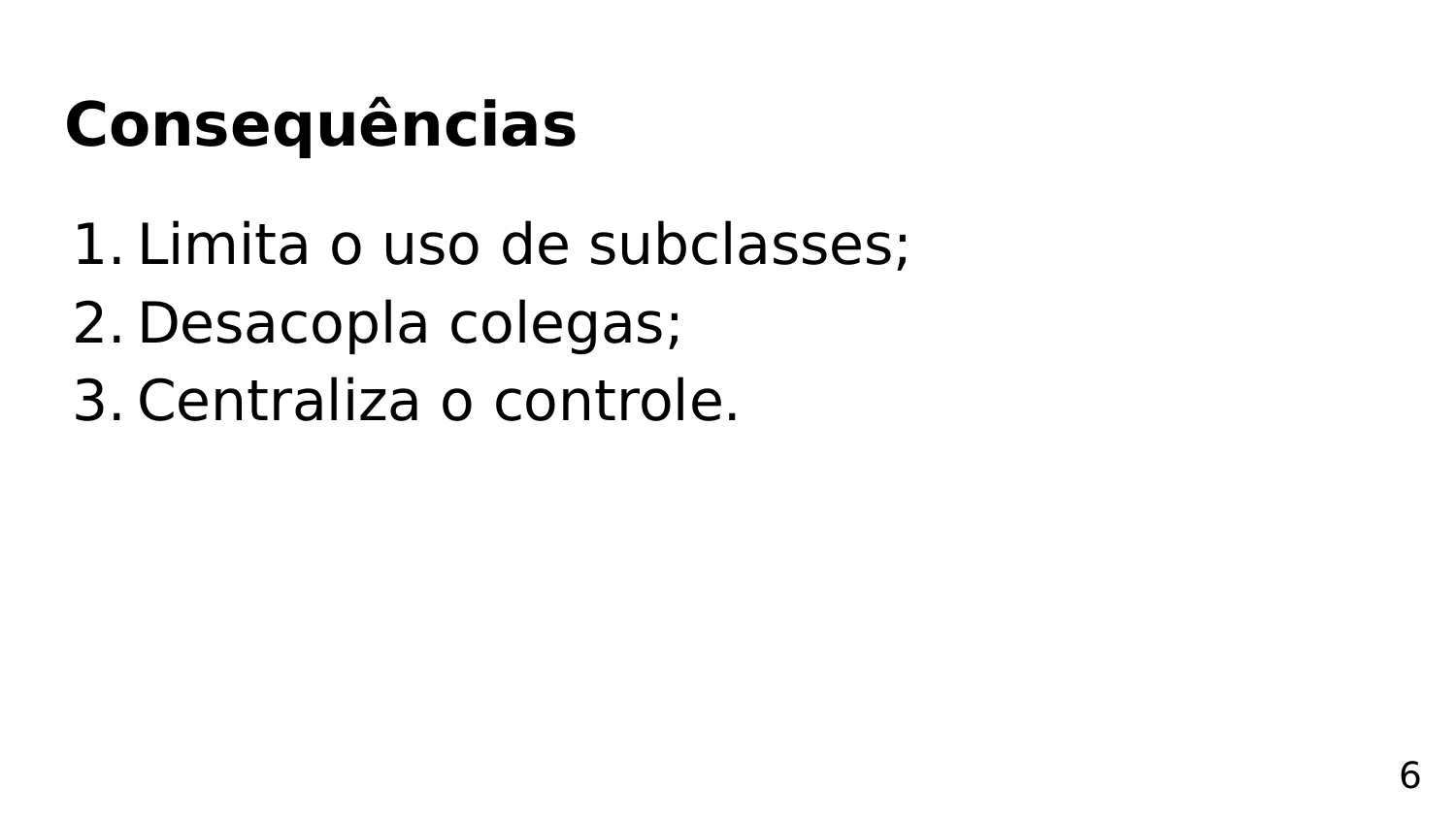

# Consequências
Limita o uso de subclasses;
Desacopla colegas;
Centraliza o controle.
6